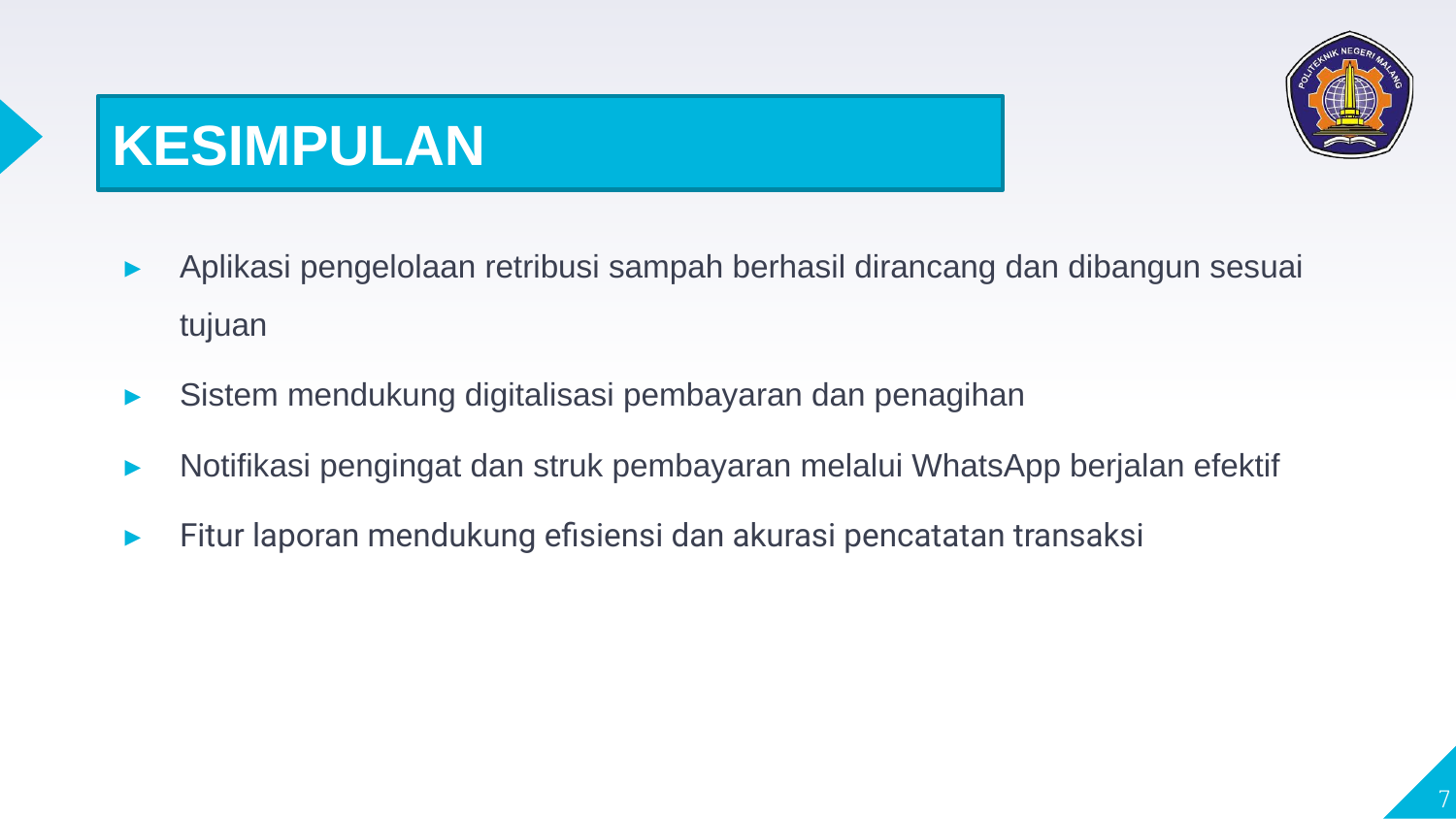

KESIMPULAN
Aplikasi pengelolaan retribusi sampah berhasil dirancang dan dibangun sesuai tujuan
Sistem mendukung digitalisasi pembayaran dan penagihan
Notifikasi pengingat dan struk pembayaran melalui WhatsApp berjalan efektif
Fitur laporan mendukung efisiensi dan akurasi pencatatan transaksi

7